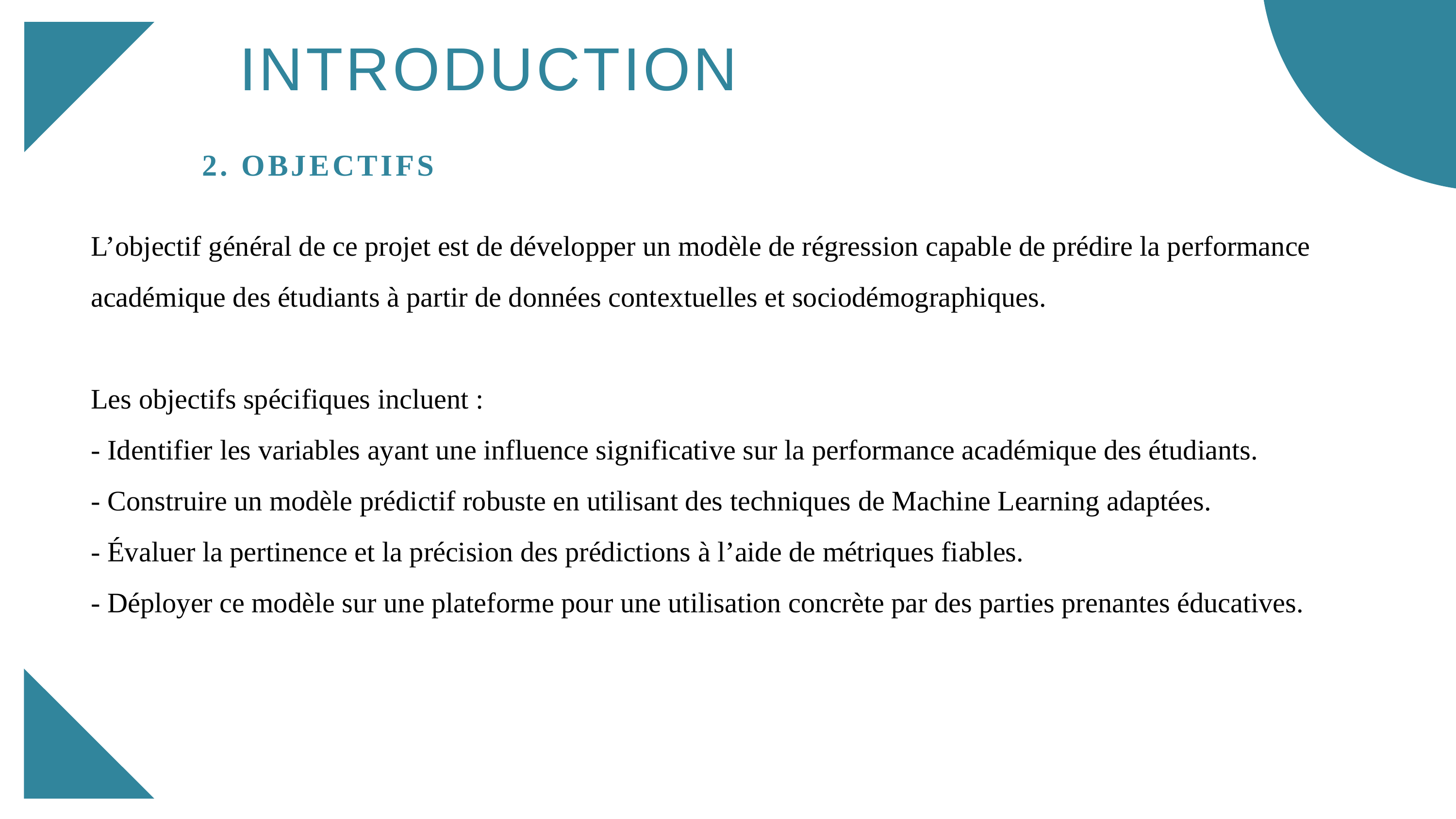

INTRODUCTION
2. OBJECTIFS
L’objectif général de ce projet est de développer un modèle de régression capable de prédire la performance académique des étudiants à partir de données contextuelles et sociodémographiques.
Les objectifs spécifiques incluent :
- Identifier les variables ayant une influence significative sur la performance académique des étudiants.
- Construire un modèle prédictif robuste en utilisant des techniques de Machine Learning adaptées.
- Évaluer la pertinence et la précision des prédictions à l’aide de métriques fiables.
- Déployer ce modèle sur une plateforme pour une utilisation concrète par des parties prenantes éducatives.